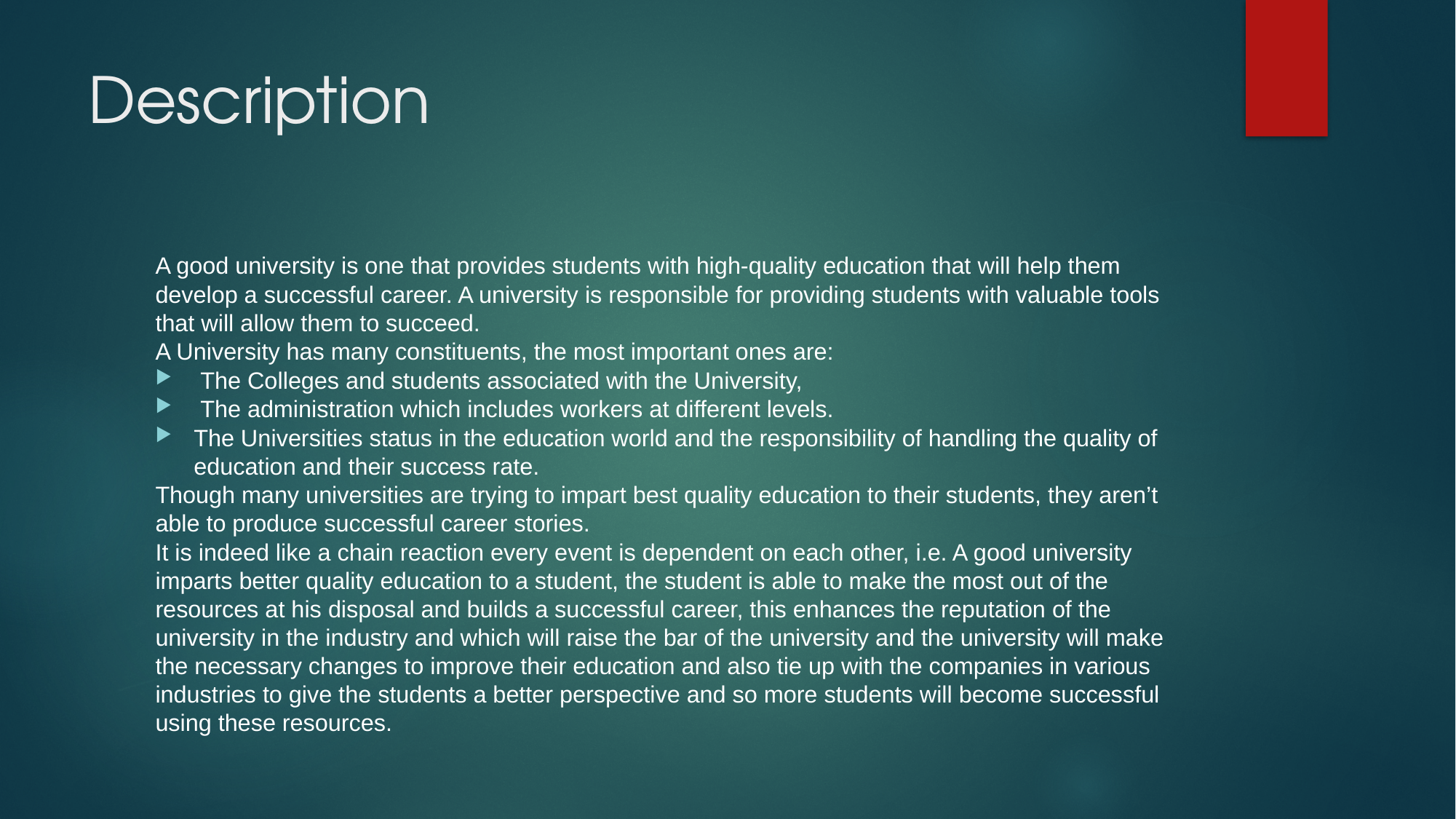

# Description
A good university is one that provides students with high-quality education that will help them develop a successful career. A university is responsible for providing students with valuable tools that will allow them to succeed.
A University has many constituents, the most important ones are:
 The Colleges and students associated with the University,
 The administration which includes workers at different levels.
The Universities status in the education world and the responsibility of handling the quality of education and their success rate.
Though many universities are trying to impart best quality education to their students, they aren’t able to produce successful career stories.
It is indeed like a chain reaction every event is dependent on each other, i.e. A good university imparts better quality education to a student, the student is able to make the most out of the resources at his disposal and builds a successful career, this enhances the reputation of the university in the industry and which will raise the bar of the university and the university will make the necessary changes to improve their education and also tie up with the companies in various industries to give the students a better perspective and so more students will become successful using these resources.